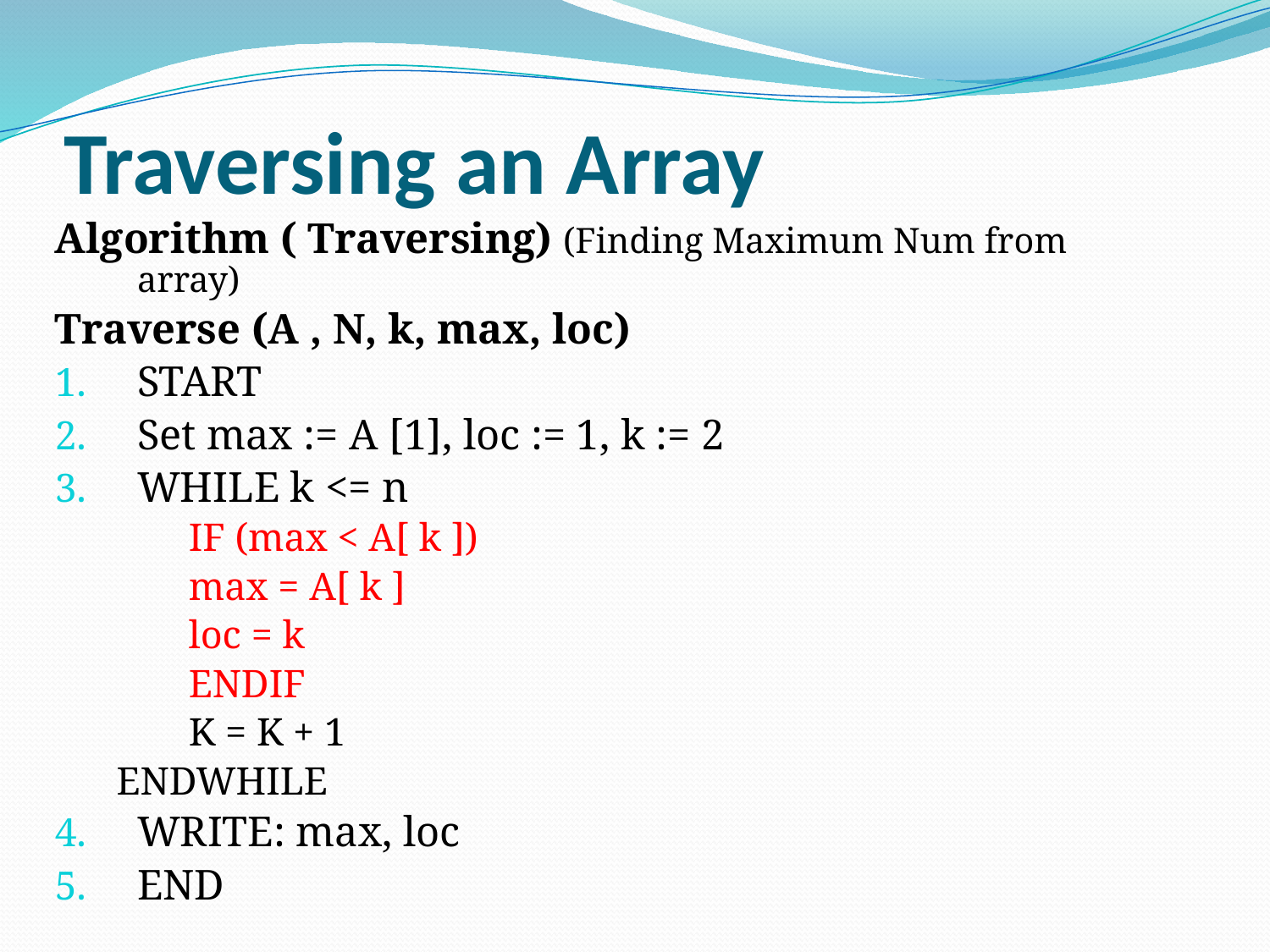

# Traversing an Array
Algorithm ( Traversing) (Finding Maximum Num from array)
Traverse (A , N, k, max, loc)
START
Set max := A [1], loc := 1, k := 2
WHILE k <= n
	IF (max < A[ k ])
		max = A[ k ]
		loc = k
	ENDIF
	K = K + 1
ENDWHILE
WRITE: max, loc
END